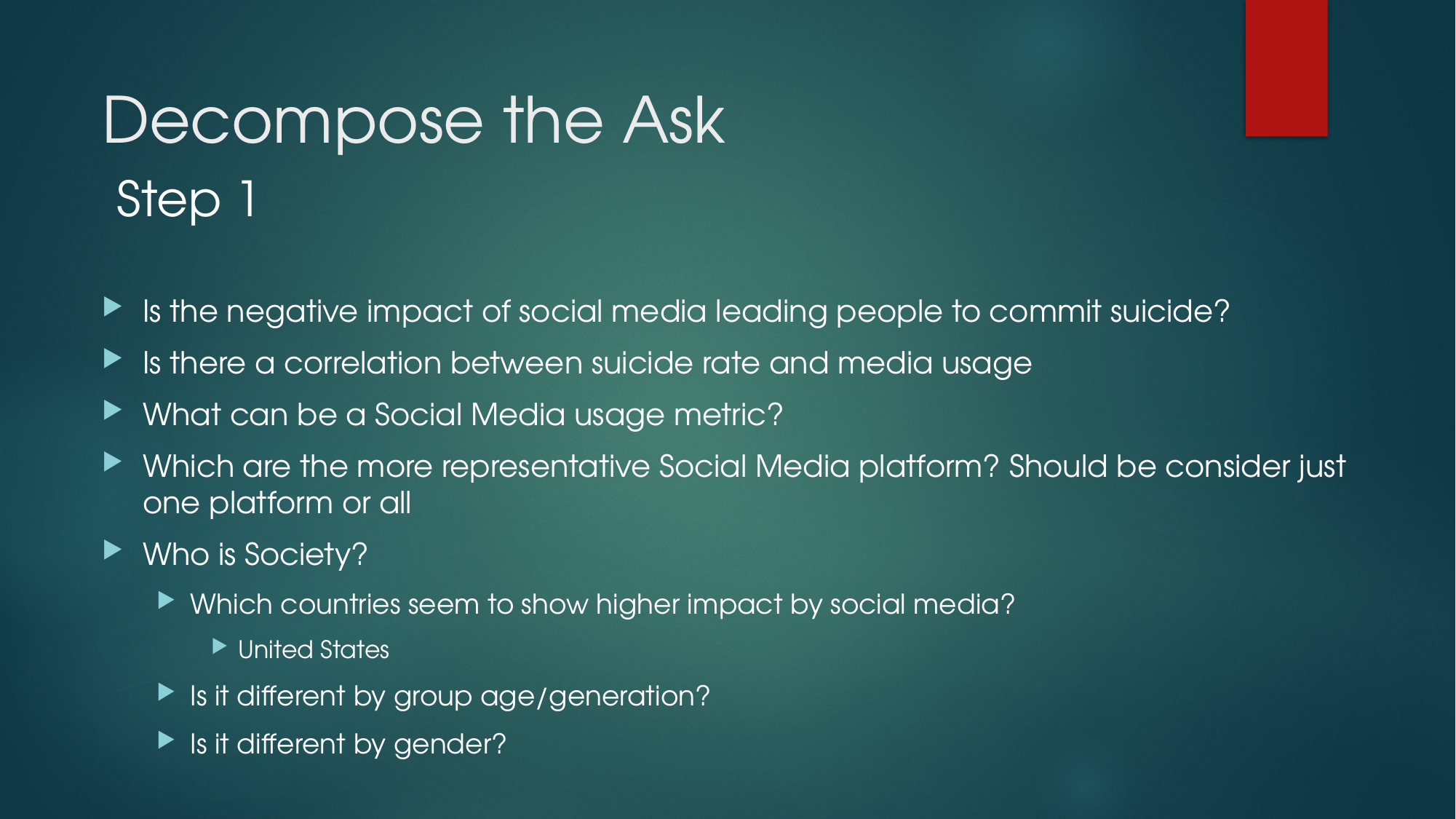

# Decompose the Ask
Step 1
Is the negative impact of social media leading people to commit suicide?
Is there a correlation between suicide rate and media usage
What can be a Social Media usage metric?
Which are the more representative Social Media platform? Should be consider just one platform or all
Who is Society?
Which countries seem to show higher impact by social media?
United States
Is it different by group age/generation?
Is it different by gender?